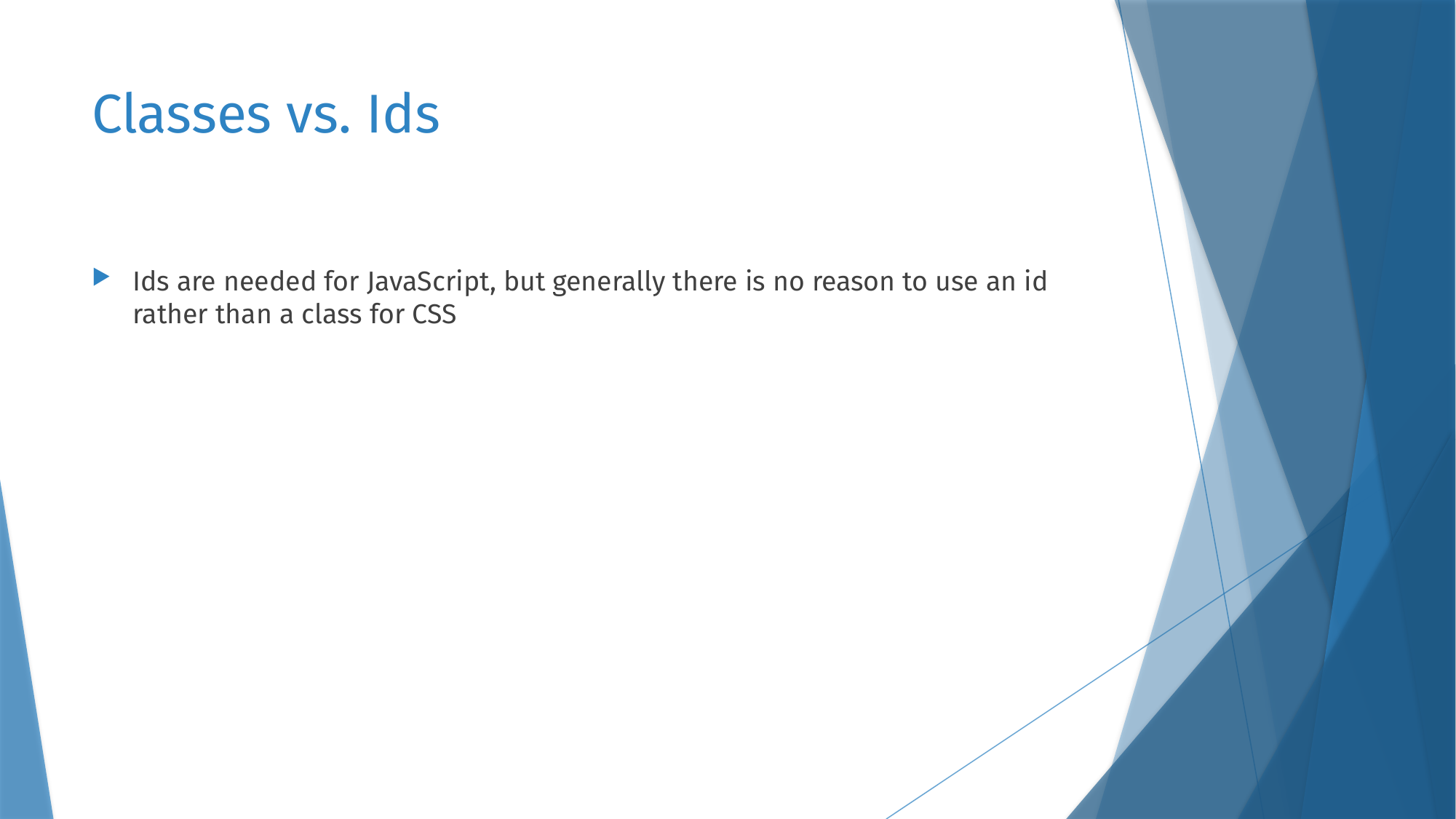

# Classes vs. Ids
Ids are needed for JavaScript, but generally there is no reason to use an id rather than a class for CSS